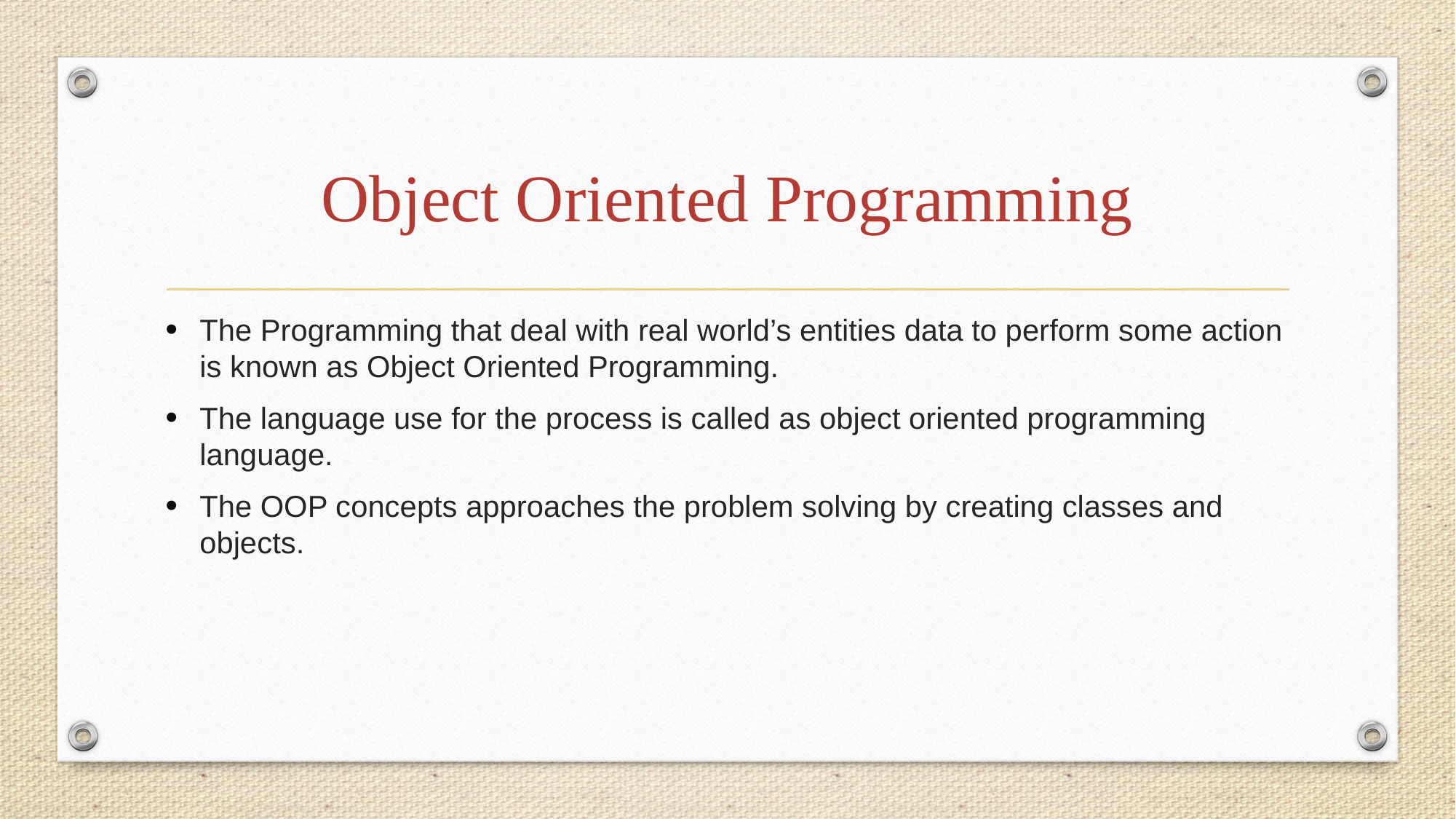

# Object Oriented Programming
The Programming that deal with real world’s entities data to perform some action is known as Object Oriented Programming.
The language use for the process is called as object oriented programming language.
The OOP concepts approaches the problem solving by creating classes and objects.